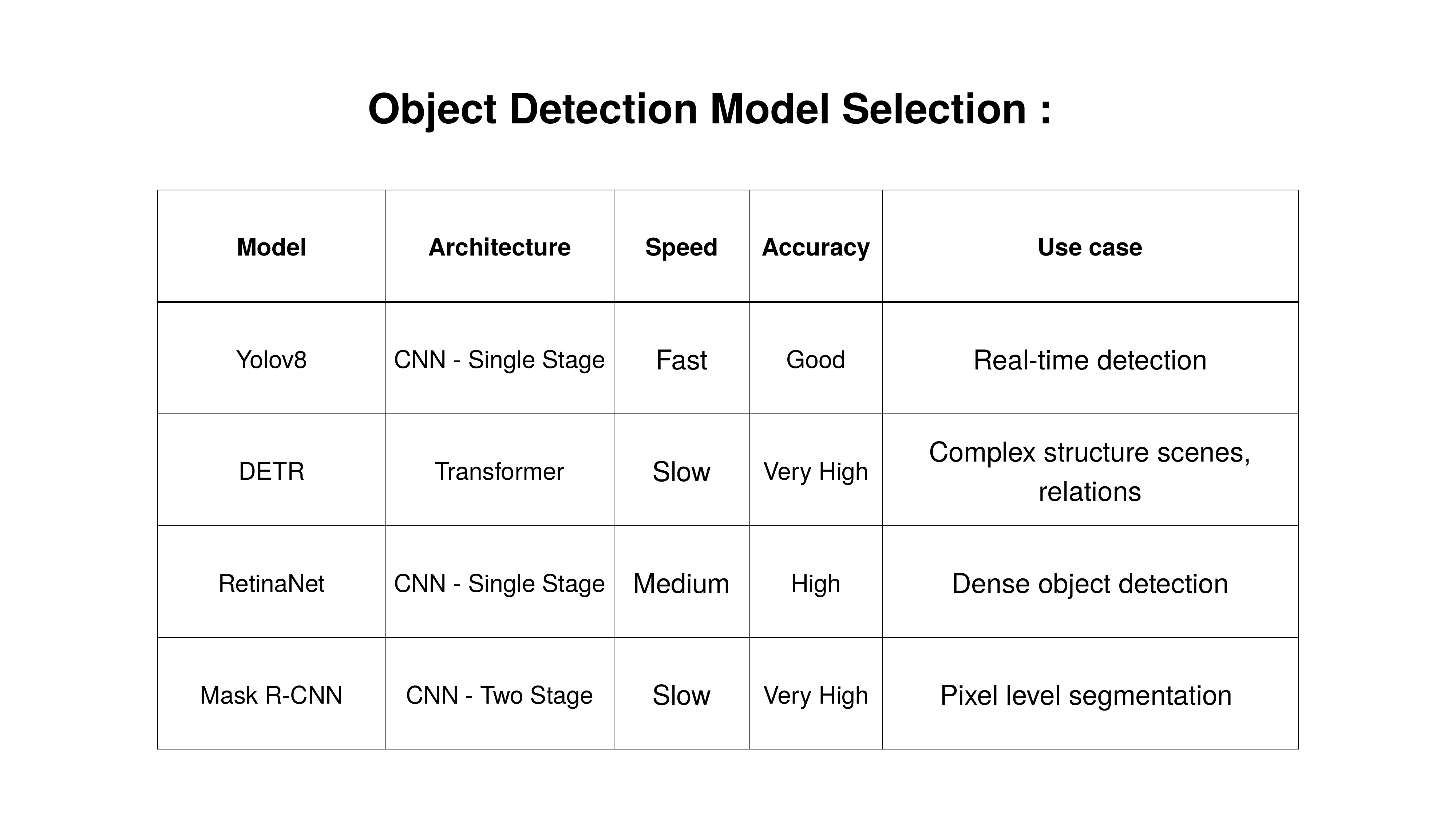

Object Detection Model Selection :
| Model | Architecture | Speed | Accuracy | Use case |
| --- | --- | --- | --- | --- |
| Yolov8 | CNN - Single Stage | Fast | Good | Real-time detection |
| DETR | Transformer | Slow | Very High | Complex structure scenes, relations |
| RetinaNet | CNN - Single Stage | Medium | High | Dense object detection |
| Mask R-CNN | CNN - Two Stage | Slow | Very High | Pixel level segmentation |